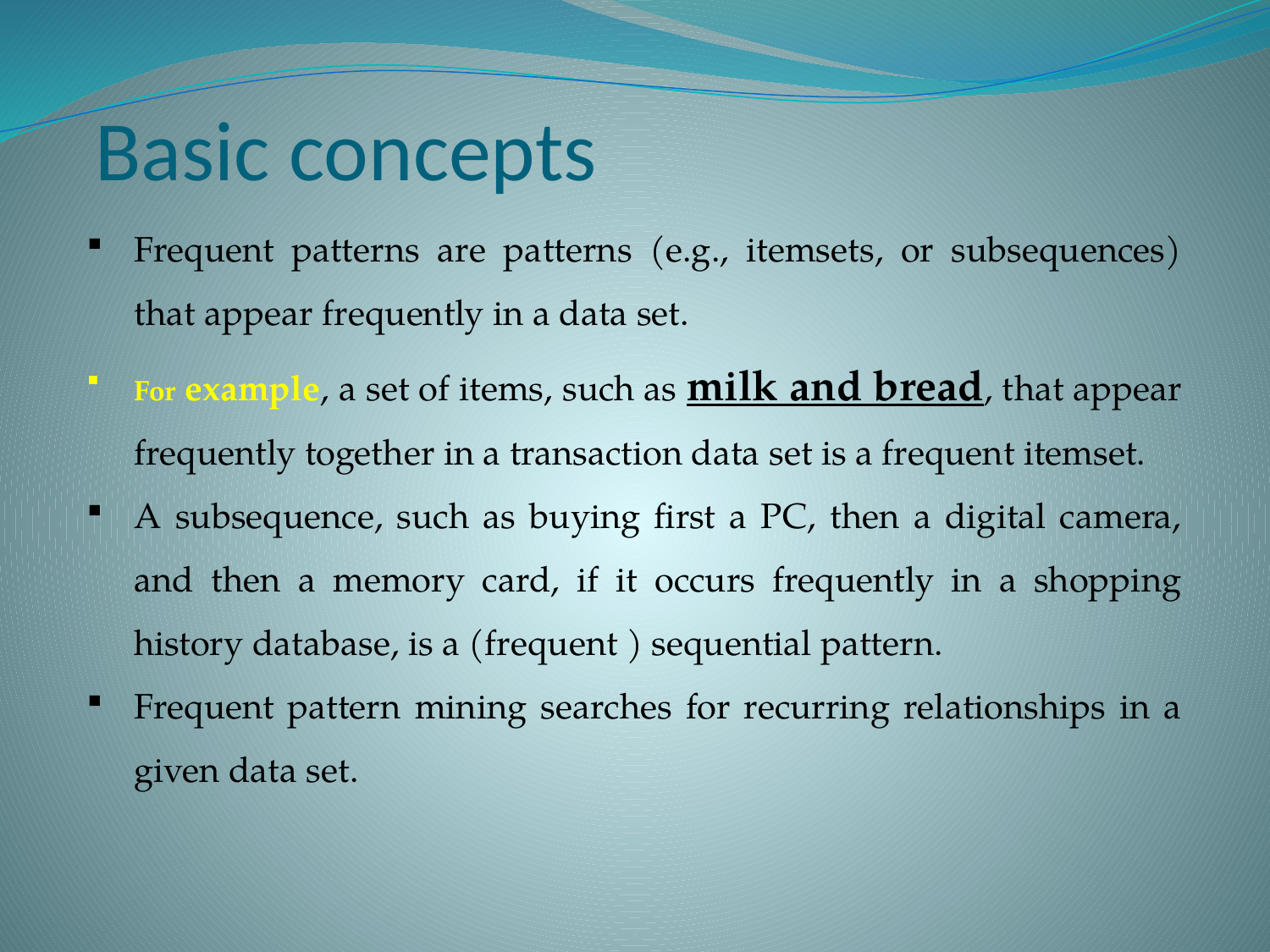

# Basic concepts
Frequent patterns are patterns (e.g., itemsets, or subsequences) that appear frequently in a data set.
For example, a set of items, such as milk and bread, that appear frequently together in a transaction data set is a frequent itemset.
A subsequence, such as buying first a PC, then a digital camera, and then a memory card, if it occurs frequently in a shopping history database, is a (frequent ) sequential pattern.
Frequent pattern mining searches for recurring relationships in a given data set.